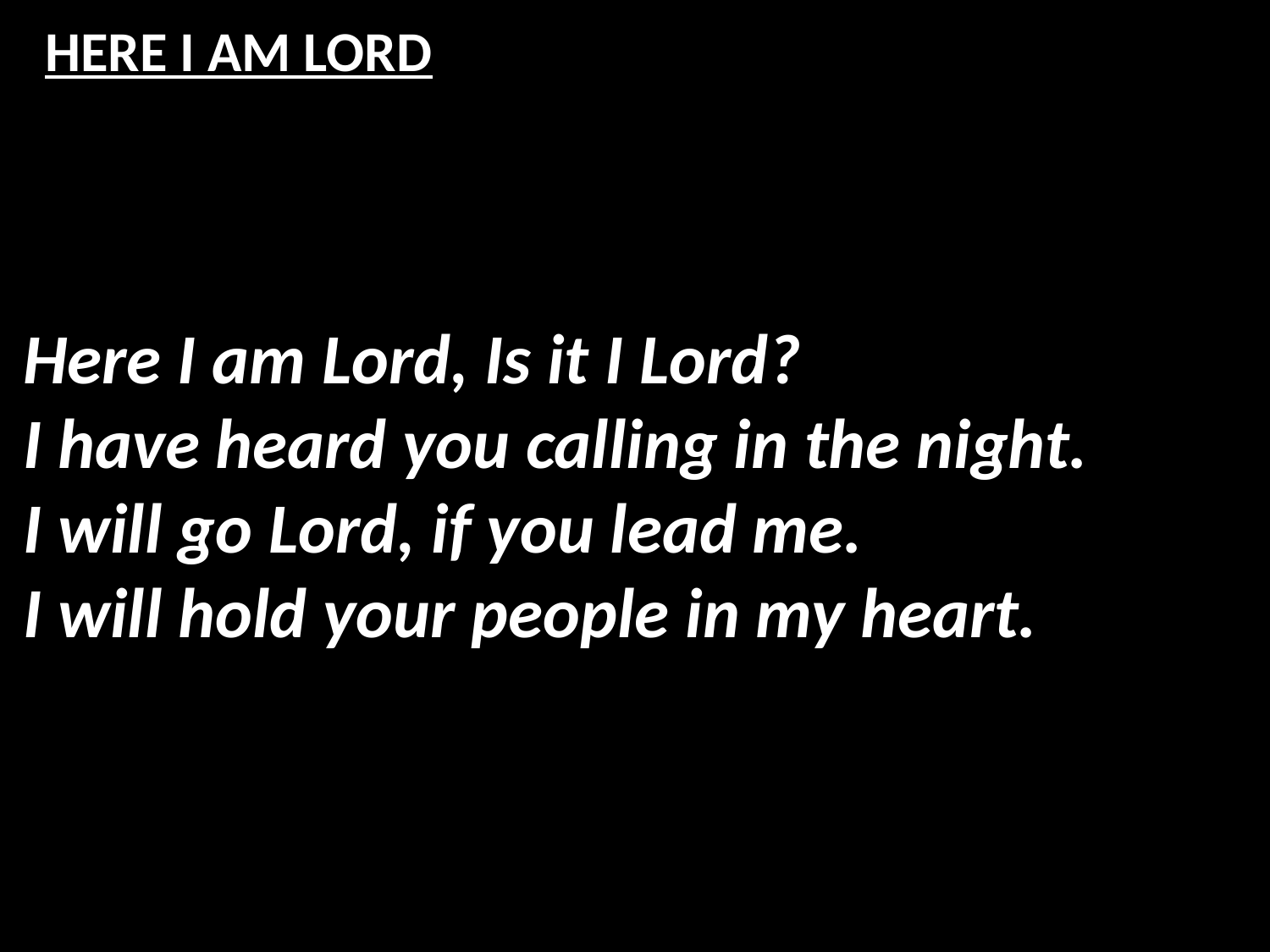

# HERE I AM LORD
Here I am Lord, Is it I Lord?
I have heard you calling in the night.
I will go Lord, if you lead me.
I will hold your people in my heart.